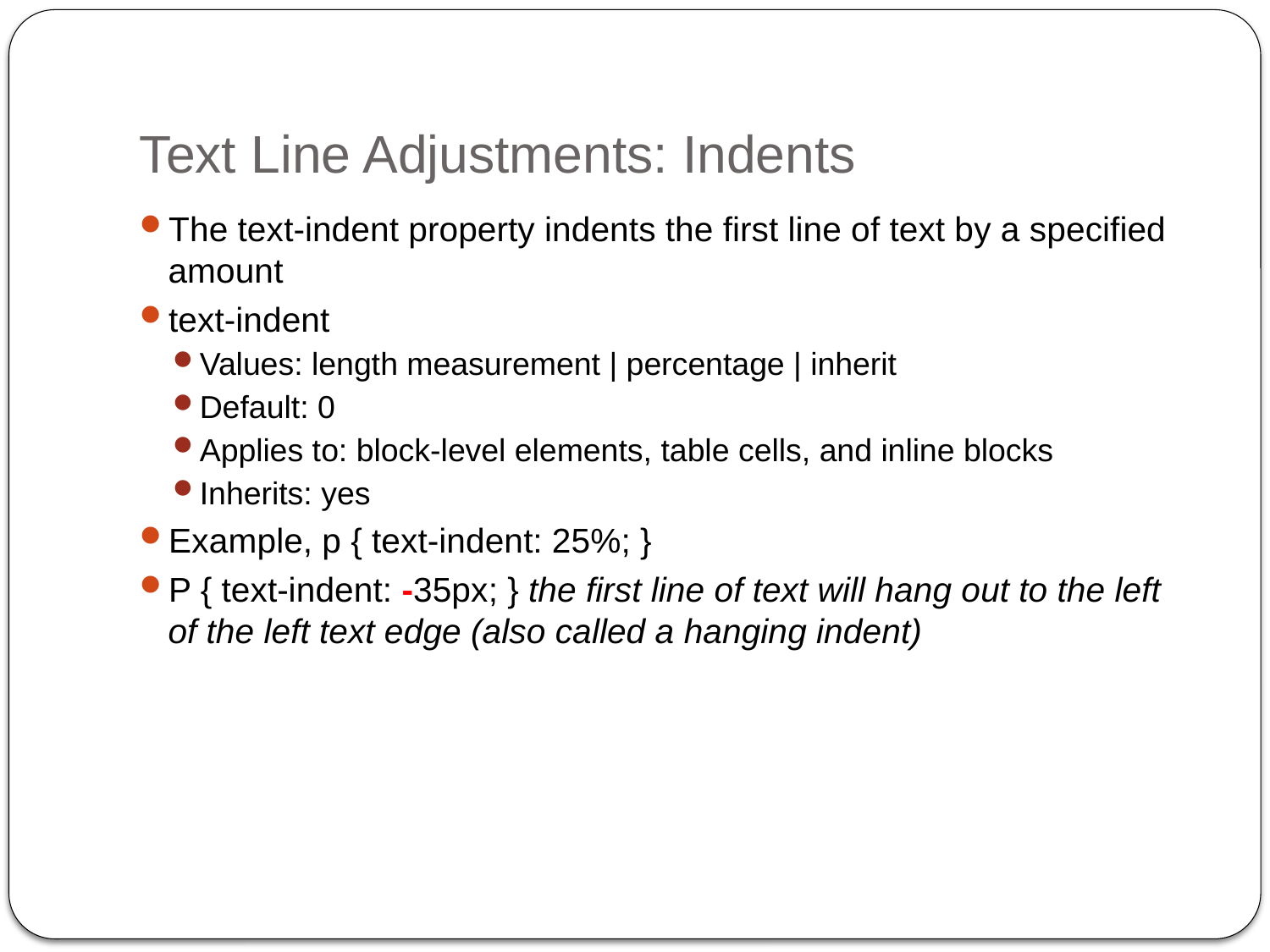

# Text Line Adjustments: Indents
The text-indent property indents the first line of text by a specified amount
text-indent
Values: length measurement | percentage | inherit
Default: 0
Applies to: block-level elements, table cells, and inline blocks
Inherits: yes
Example, p { text-indent: 25%; }
P { text-indent: -35px; } the first line of text will hang out to the left of the left text edge (also called a hanging indent)